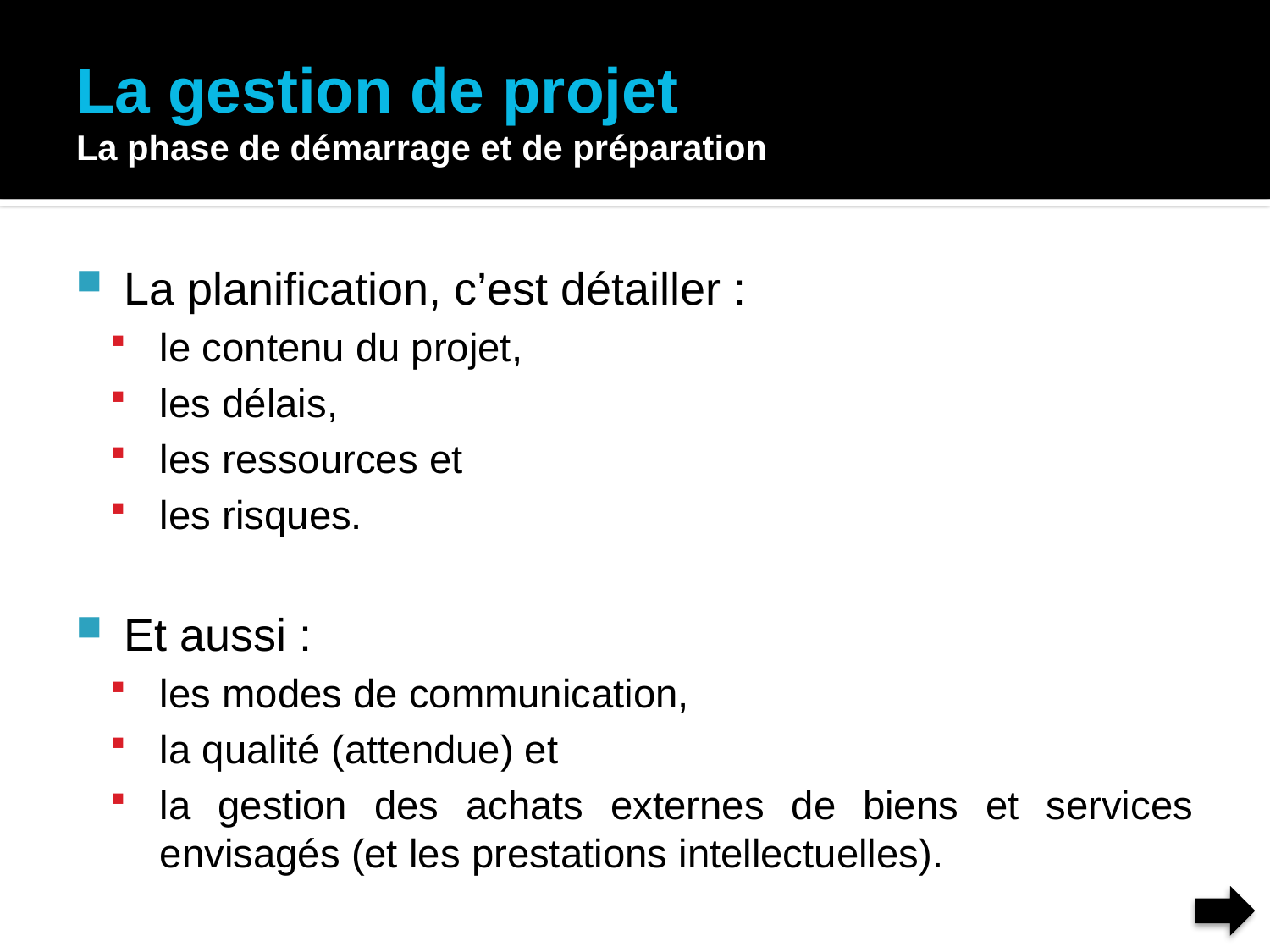

# La gestion de projet La phase de démarrage et de préparation
La planification, c’est détailler :
le contenu du projet,
les délais,
les ressources et
les risques.

Et aussi :
les modes de communication,
la qualité (attendue) et
la gestion des achats externes de biens et services envisagés (et les prestations intellectuelles).